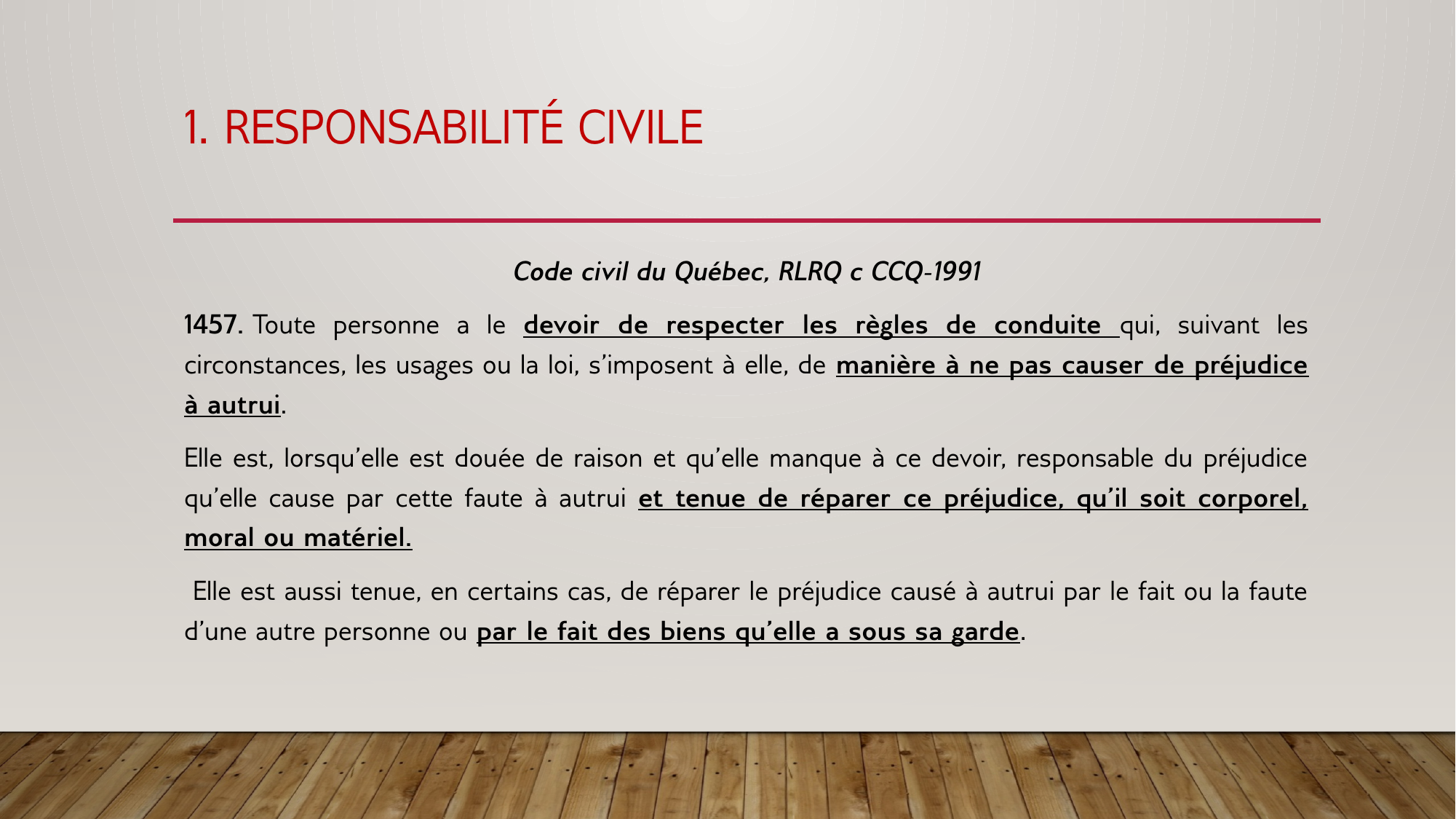

# 1. responsabilité civile
Code civil du Québec, RLRQ c CCQ-1991
1457. Toute personne a le devoir de respecter les règles de conduite qui, suivant les circonstances, les usages ou la loi, s’imposent à elle, de manière à ne pas causer de préjudice à autrui.
Elle est, lorsqu’elle est douée de raison et qu’elle manque à ce devoir, responsable du préjudice qu’elle cause par cette faute à autrui et tenue de réparer ce préjudice, qu’il soit corporel, moral ou matériel.
 Elle est aussi tenue, en certains cas, de réparer le préjudice causé à autrui par le fait ou la faute d’une autre personne ou par le fait des biens qu’elle a sous sa garde.